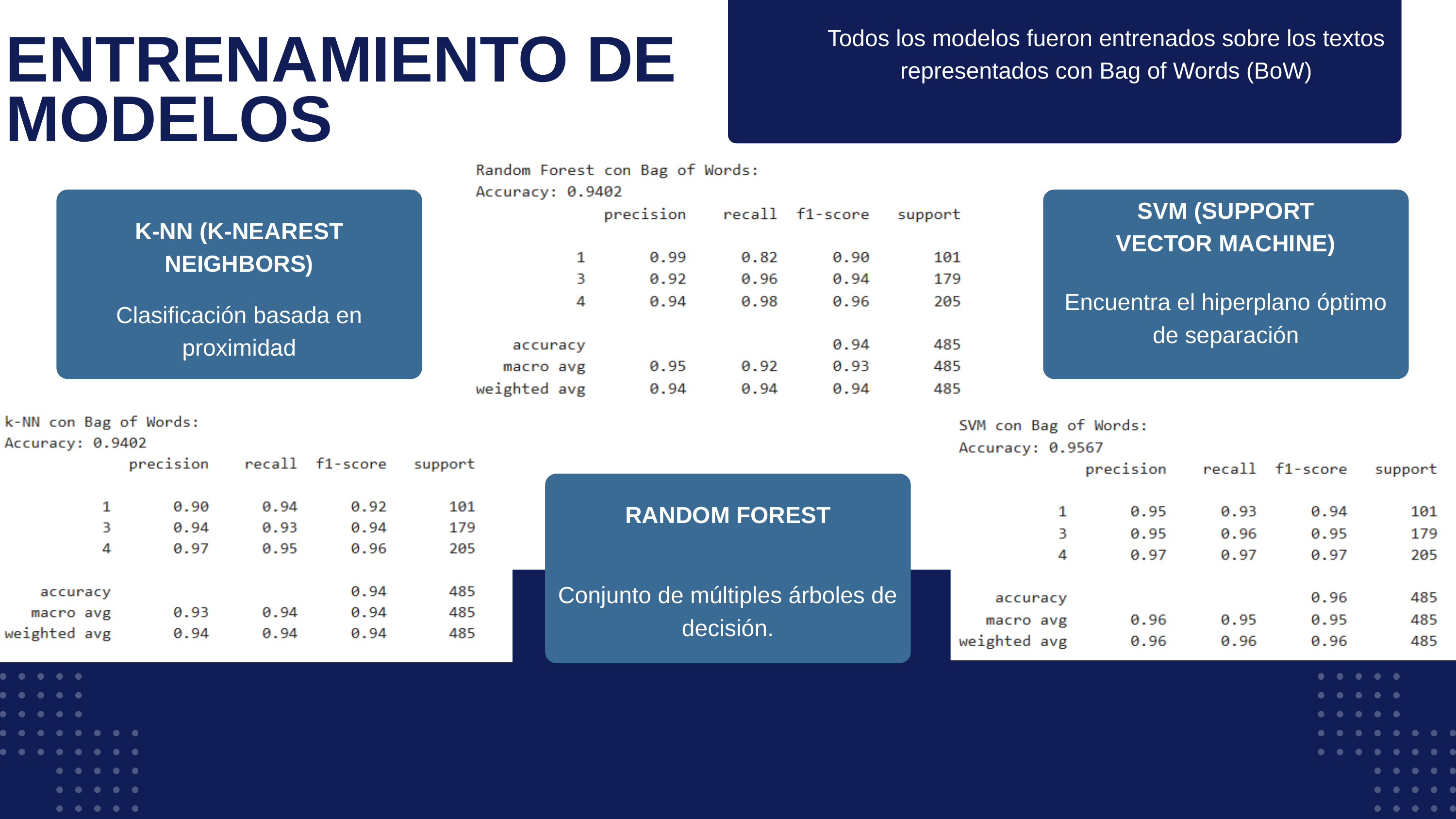

Todos los modelos fueron entrenados sobre los textos representados con Bag of Words (BoW)
ENTRENAMIENTO DE MODELOS

SVM (SUPPORT VECTOR MACHINE)
K-NN (K-NEAREST NEIGHBORS)
Encuentra el hiperplano óptimo de separación
Clasificación basada en proximidad

RANDOM FOREST

Conjunto de múltiples árboles de decisión.